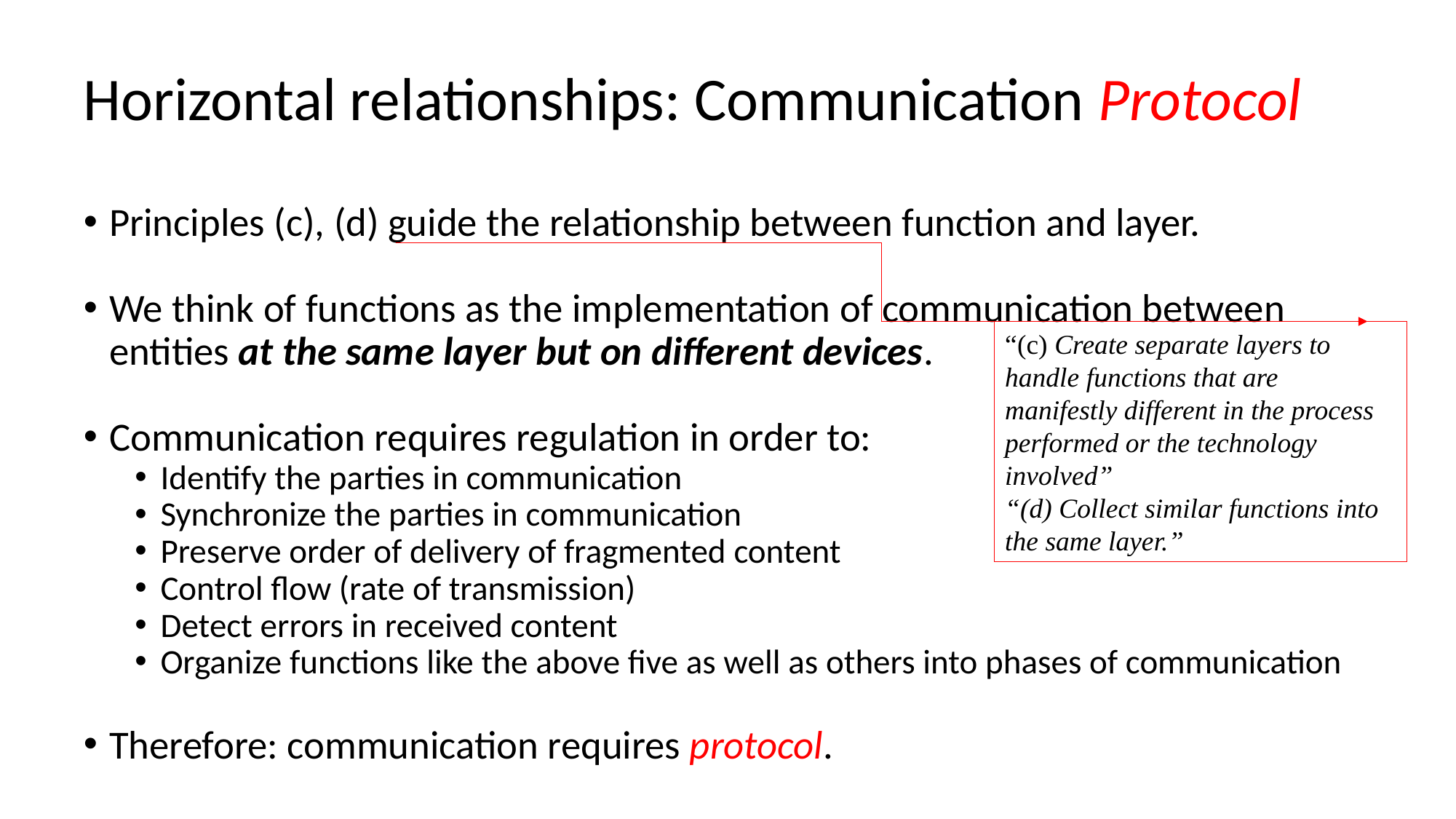

# Horizontal relationships: Communication Protocol
Principles (c), (d) guide the relationship between function and layer.

We think of functions as the implementation of communication between entities at the same layer but on different devices.

Communication requires regulation in order to:
Identify the parties in communication
Synchronize the parties in communication
Preserve order of delivery of fragmented content
Control flow (rate of transmission)
Detect errors in received content
Organize functions like the above five as well as others into phases of communication

Therefore: communication requires protocol.

“(c) Create separate layers to handle functions that are manifestly different in the process performed or the technology involved”
“(d) Collect similar functions into the same layer.”